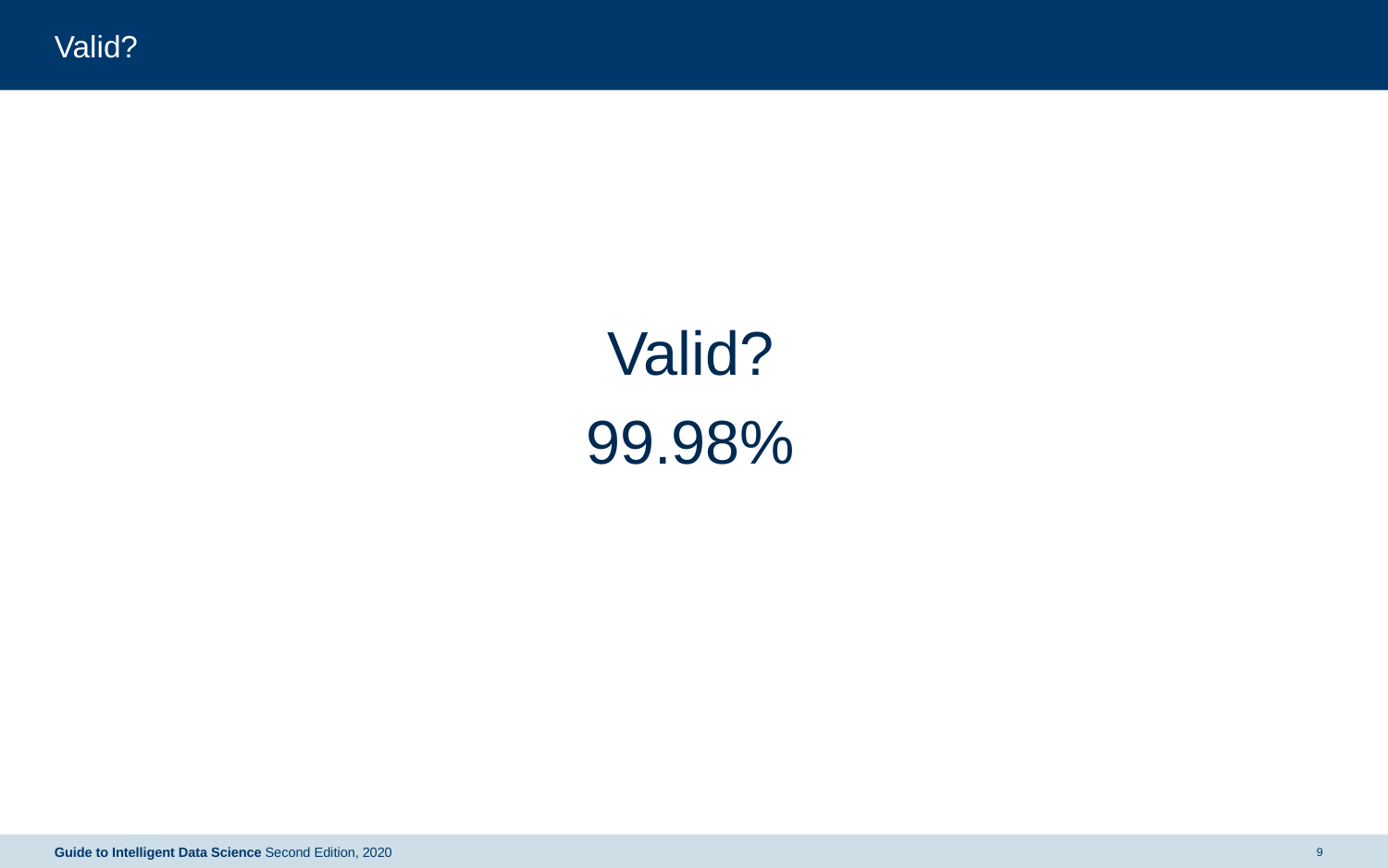

# Valid?

Valid?
99.98%
9
Guide to Intelligent Data Science Second Edition, 2020